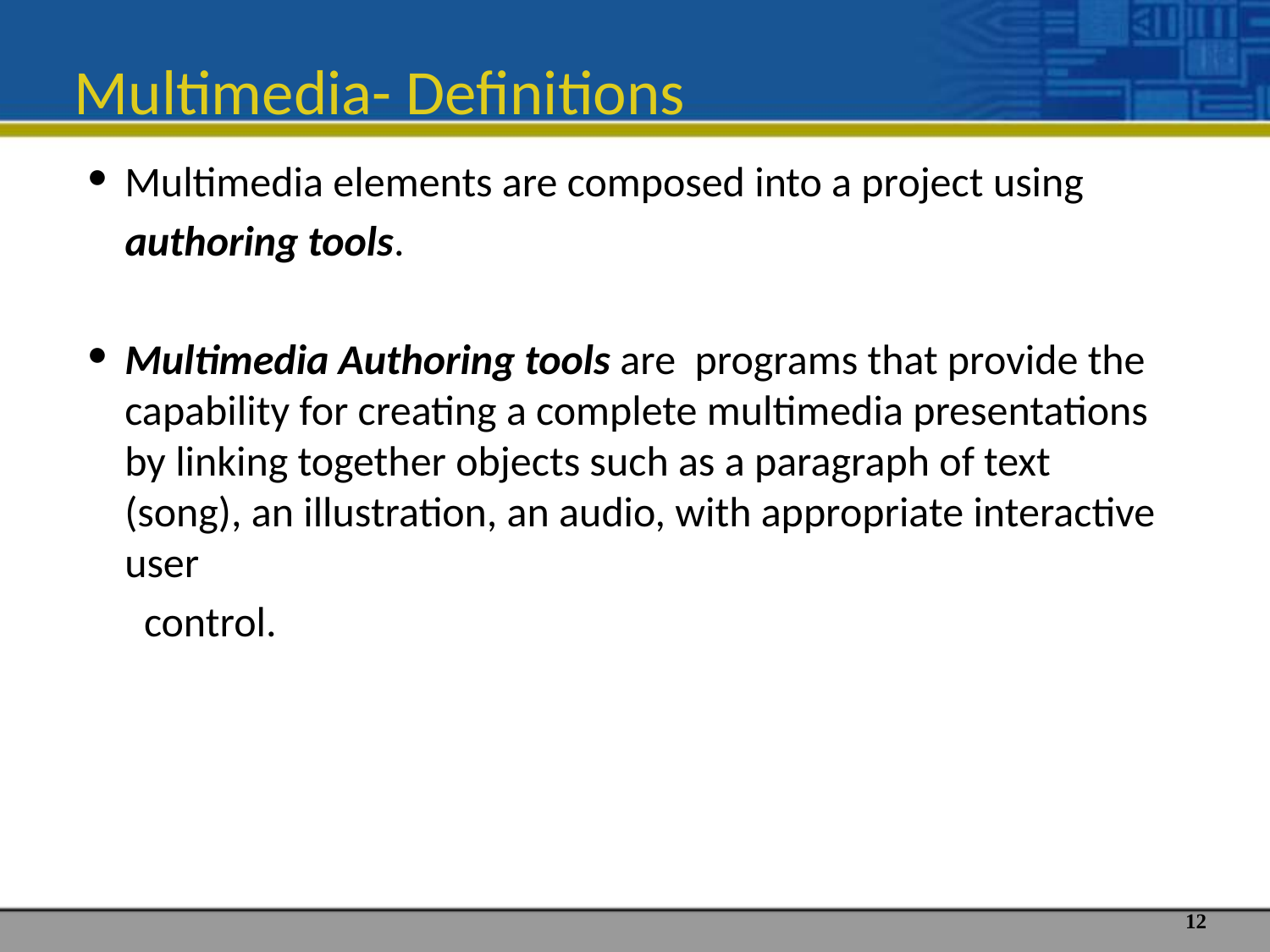

Multimedia- Definitions
Multimedia elements are composed into a project using
    authoring tools.

Multimedia Authoring tools are  programs that provide the capability for creating a complete multimedia presentations by linking together objects such as a paragraph of text (song), an illustration, an audio, with appropriate interactive user
      control.
12